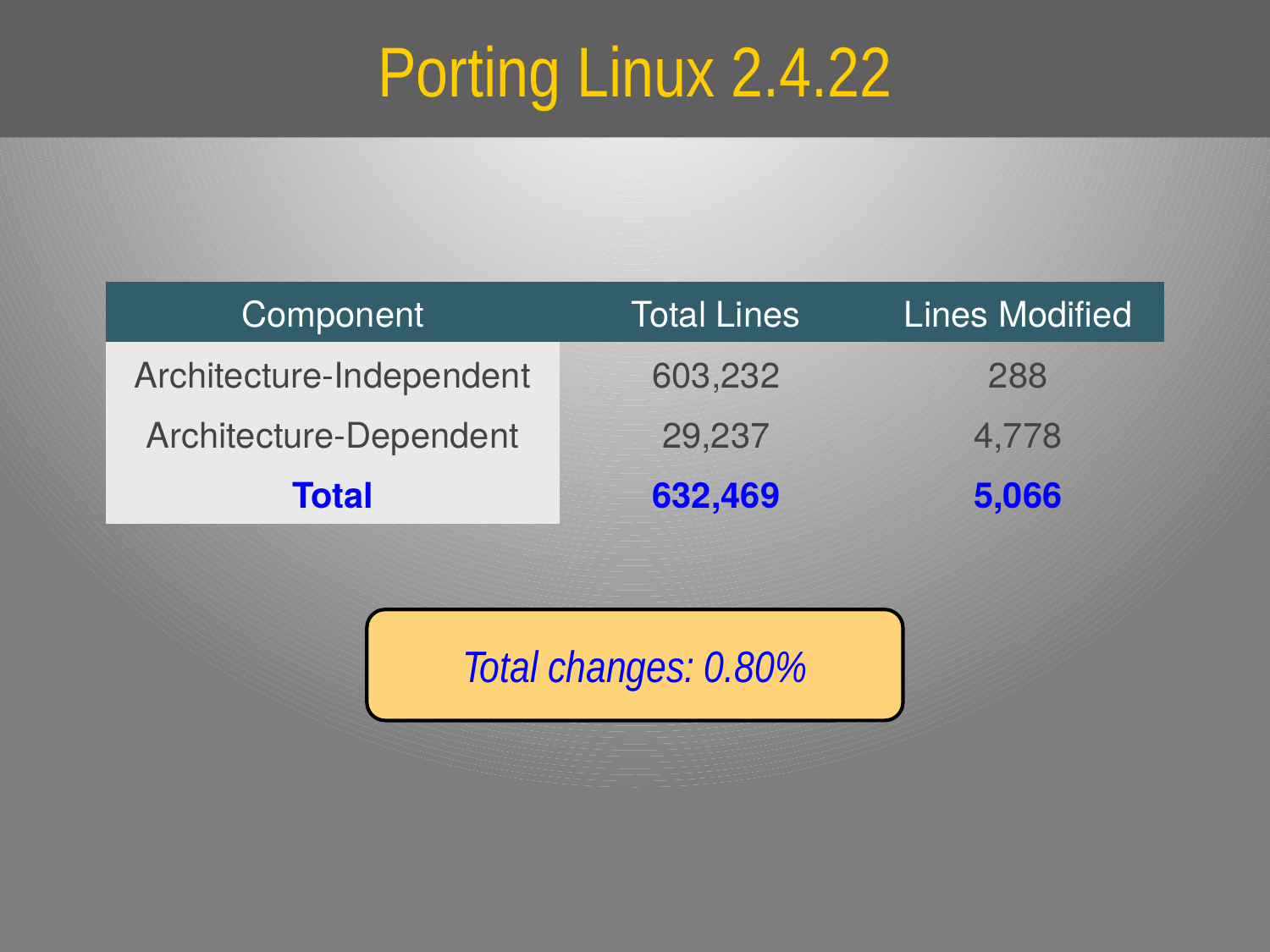

# Porting Linux 2.4.22
| Component | Total Lines | Lines Modified |
| --- | --- | --- |
| Architecture-Independent | 603,232 | 288 |
| Architecture-Dependent | 29,237 | 4,778 |
| Total | 632,469 | 5,066 |
Total changes: 0.80%